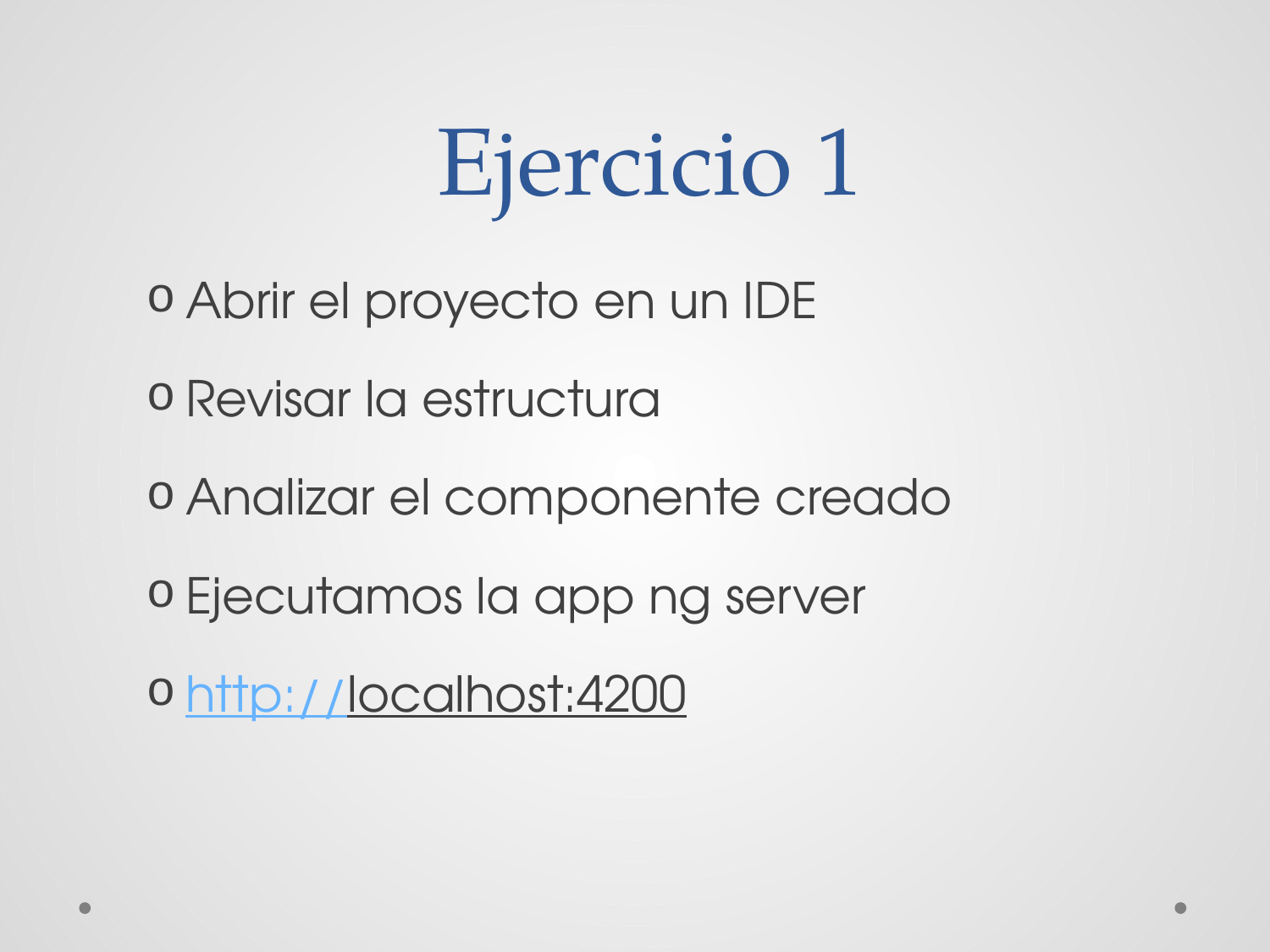

# Ejercicio 1
Abrir el proyecto en un IDE
Revisar la estructura
Analizar el componente creado
Ejecutamos la app ng server
http://localhost:4200